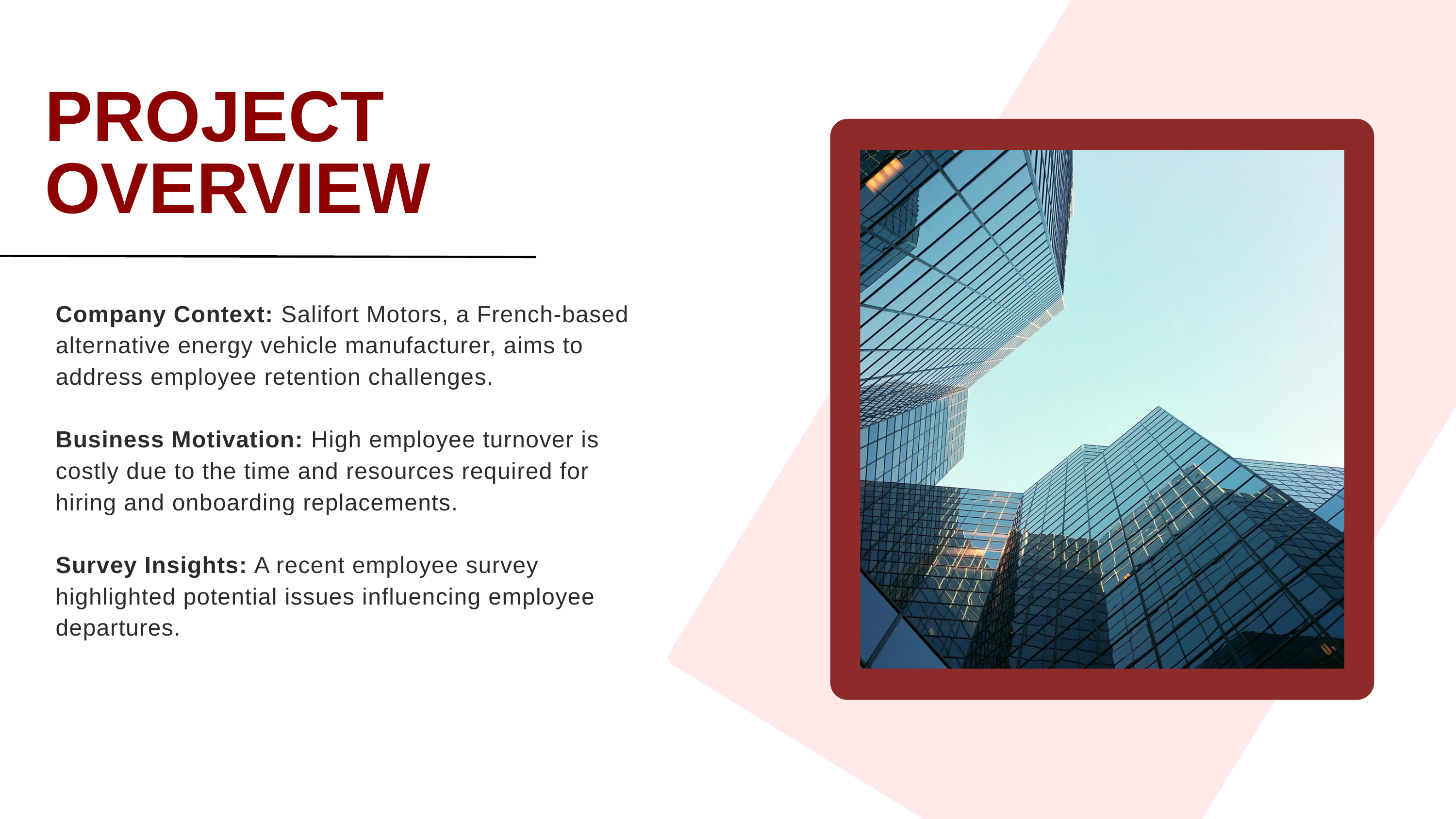

PROJECT OVERVIEW

Company Context: Salifort Motors, a French-based alternative energy vehicle manufacturer, aims to address employee retention challenges.

Business Motivation: High employee turnover is costly due to the time and resources required for hiring and onboarding replacements.

Survey Insights: A recent employee survey highlighted potential issues influencing employee departures.